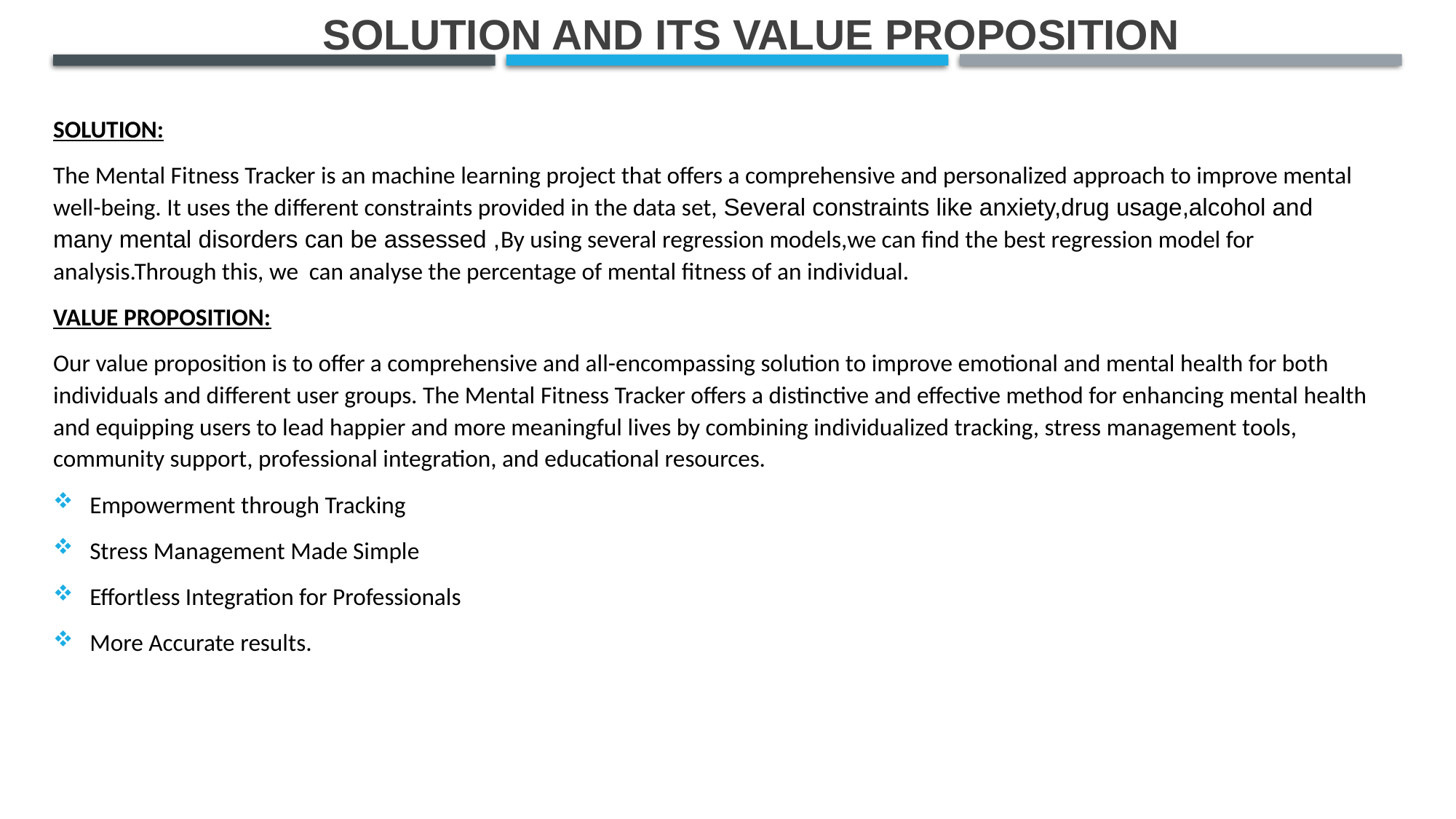

# SOLUTION AND ITS VALUE PROPOSITION
SOLUTION:
The Mental Fitness Tracker is an machine learning project that offers a comprehensive and personalized approach to improve mental well-being. It uses the different constraints provided in the data set, Several constraints like anxiety,drug usage,alcohol and many mental disorders can be assessed ,By using several regression models,we can find the best regression model for analysis.Through this, we  can analyse the percentage of mental fitness of an individual.
VALUE PROPOSITION:
Our value proposition is to offer a comprehensive and all-encompassing solution to improve emotional and mental health for both individuals and different user groups. The Mental Fitness Tracker offers a distinctive and effective method for enhancing mental health and equipping users to lead happier and more meaningful lives by combining individualized tracking, stress management tools, community support, professional integration, and educational resources.
Empowerment through Tracking
Stress Management Made Simple
Effortless Integration for Professionals
More Accurate results.